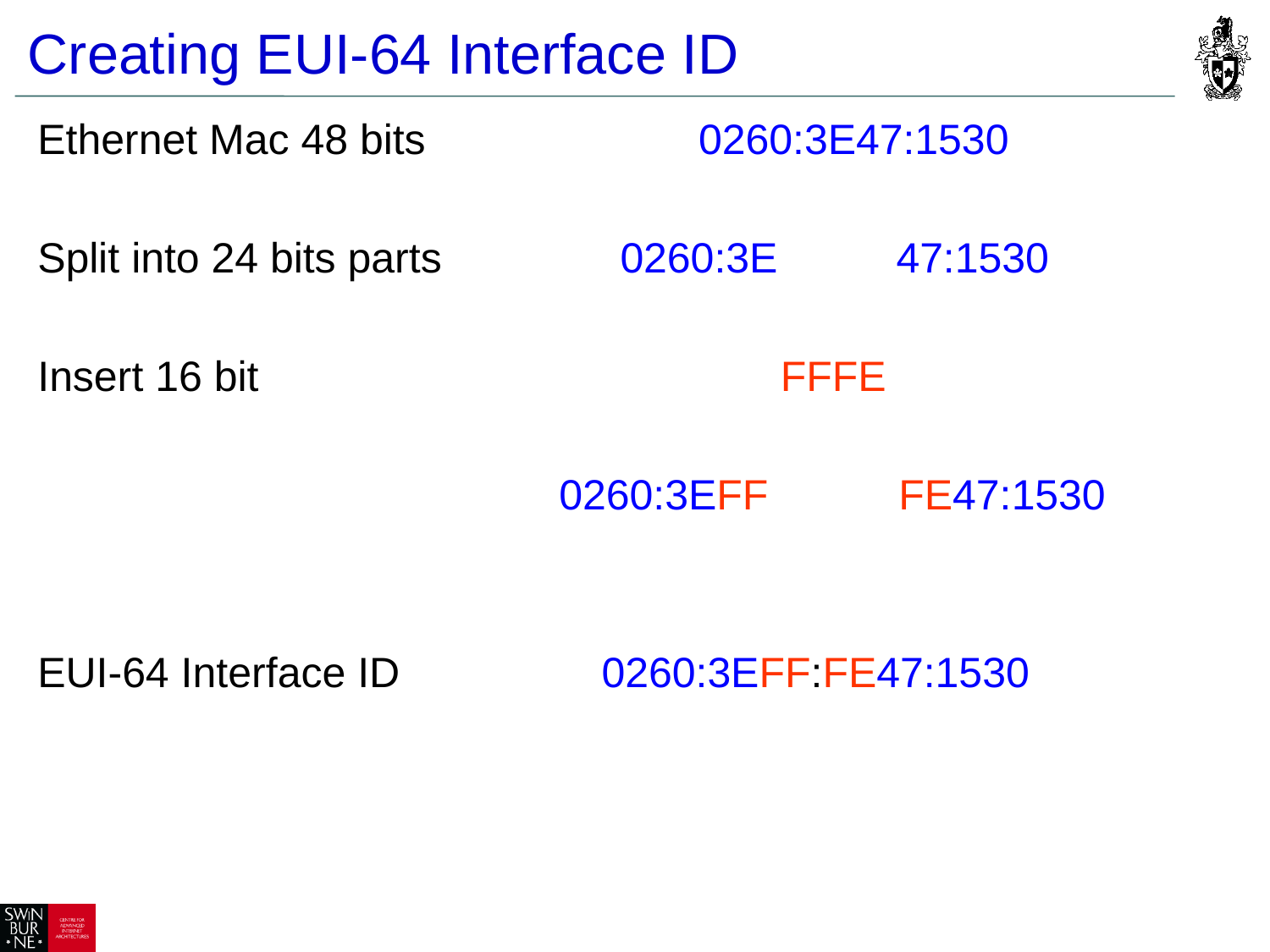

# Creating EUI-64 Interface ID
Ethernet Mac 48 bits                       0260:3E47:1530

Split into 24 bits parts               0260:3E          47:1530

Insert 16 bit                                            FFFE

                                            0260:3EFF           FE47:1530

EUI-64 Interface ID                 0260:3EFF:FE47:1530